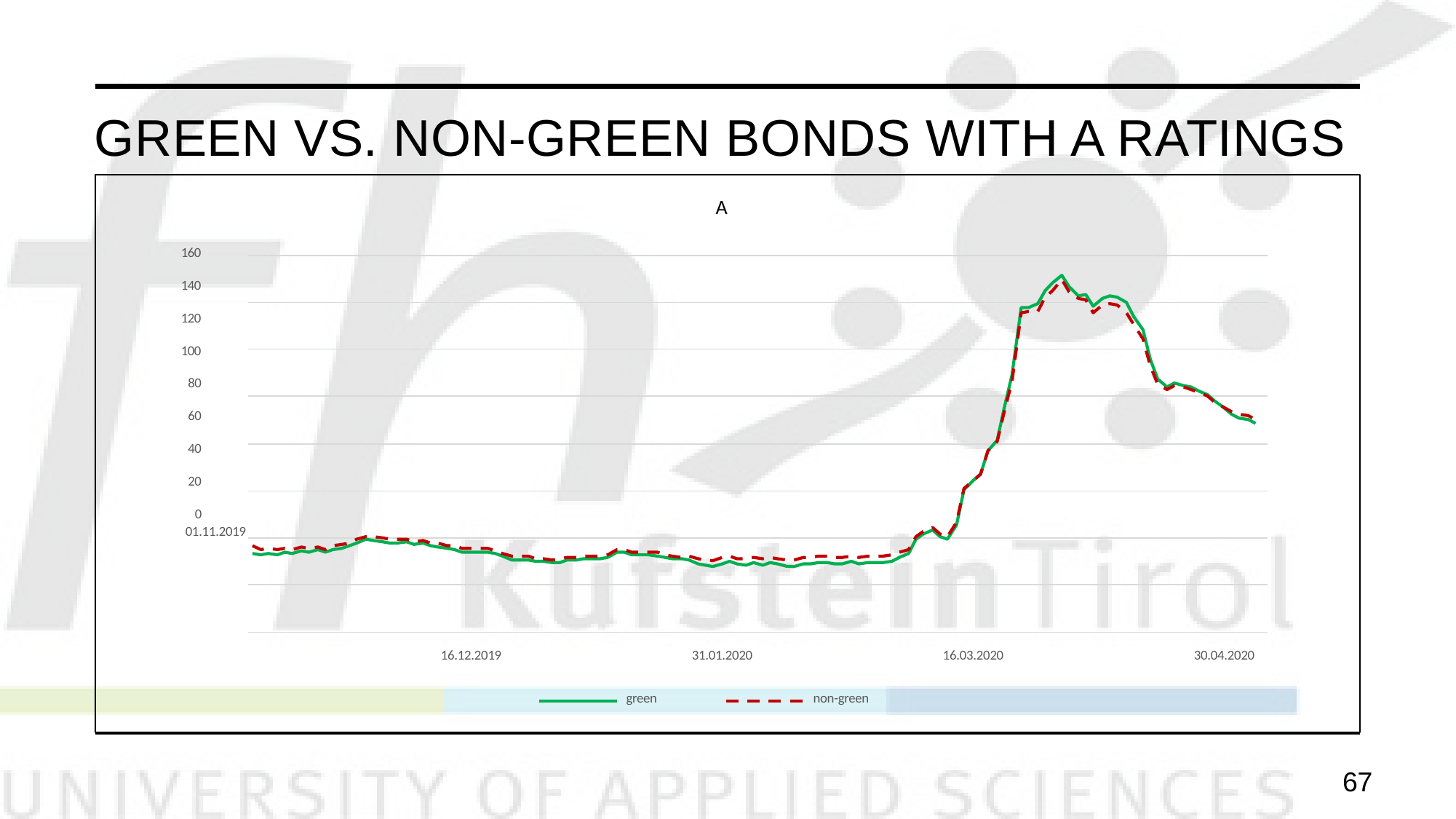

# Green vs. non-green bonds with A ratings

A
160
140
120
100
80
60
40
20
0
01.11.2019

16.12.2019
31.01.2020
16.03.2020
30.04.2020
green
non-green

67